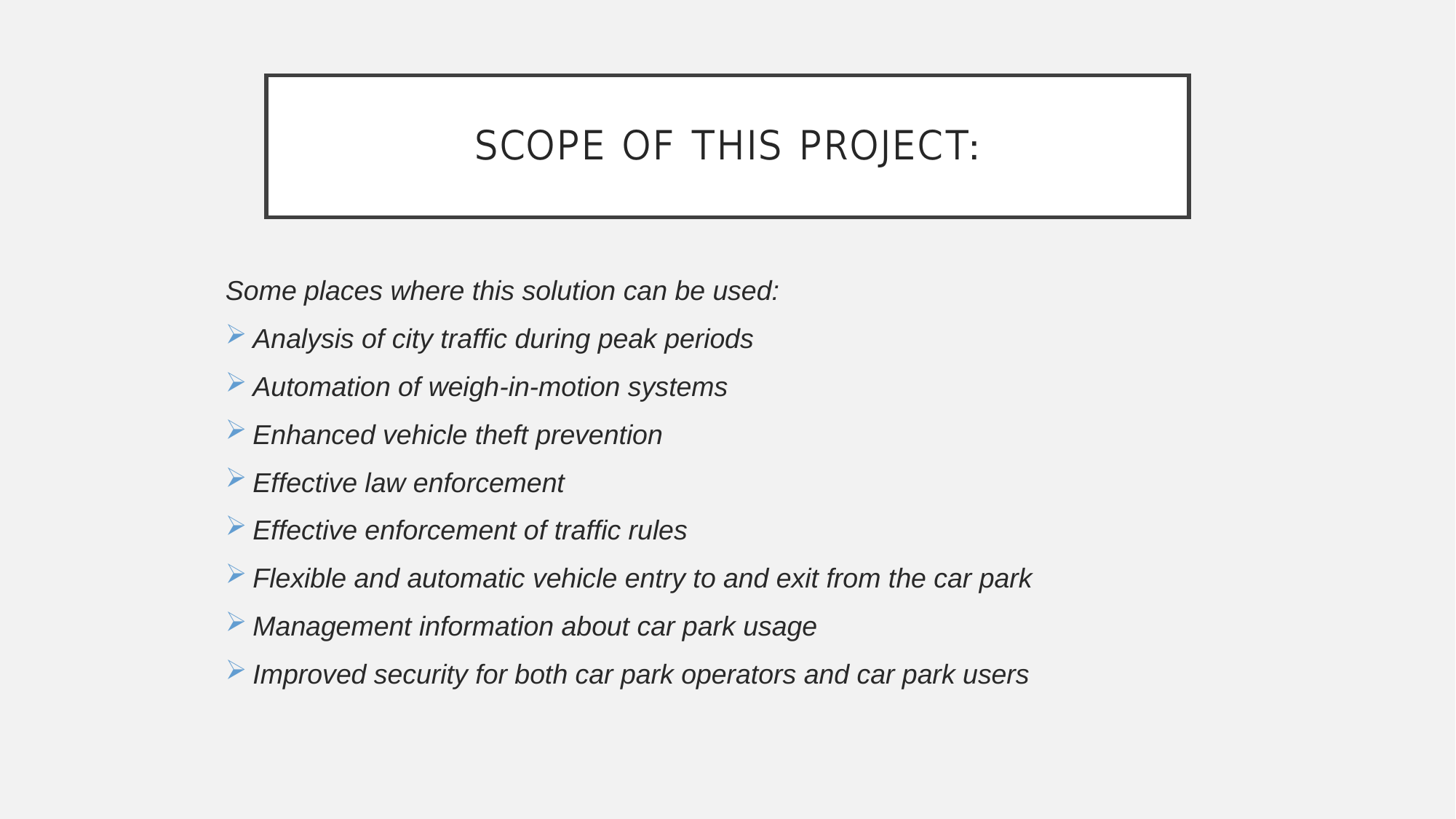

# Scope of this project:
Some places where this solution can be used:
Analysis of city traffic during peak periods
Automation of weigh-in-motion systems
Enhanced vehicle theft prevention
Effective law enforcement
Effective enforcement of traffic rules
Flexible and automatic vehicle entry to and exit from the car park
Management information about car park usage
Improved security for both car park operators and car park users